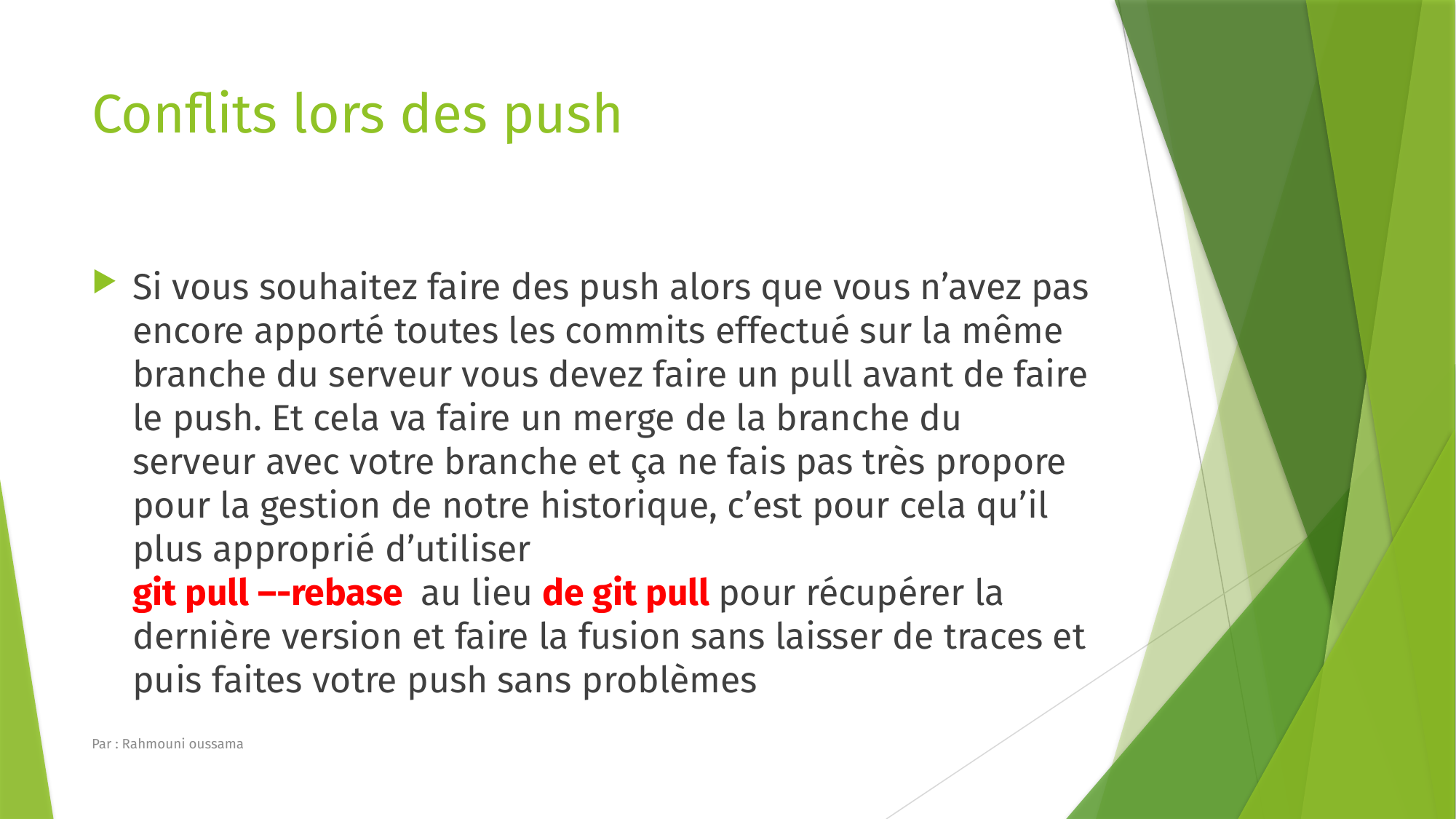

# Conflits lors des push
Si vous souhaitez faire des push alors que vous n’avez pas encore apporté toutes les commits effectué sur la même branche du serveur vous devez faire un pull avant de faire le push. Et cela va faire un merge de la branche du serveur avec votre branche et ça ne fais pas très propore pour la gestion de notre historique, c’est pour cela qu’il plus approprié d’utiliser
git pull –-rebase  au lieu de git pull pour récupérer la dernière version et faire la fusion sans laisser de traces et puis faites votre push sans problèmes

Par : Rahmouni oussama